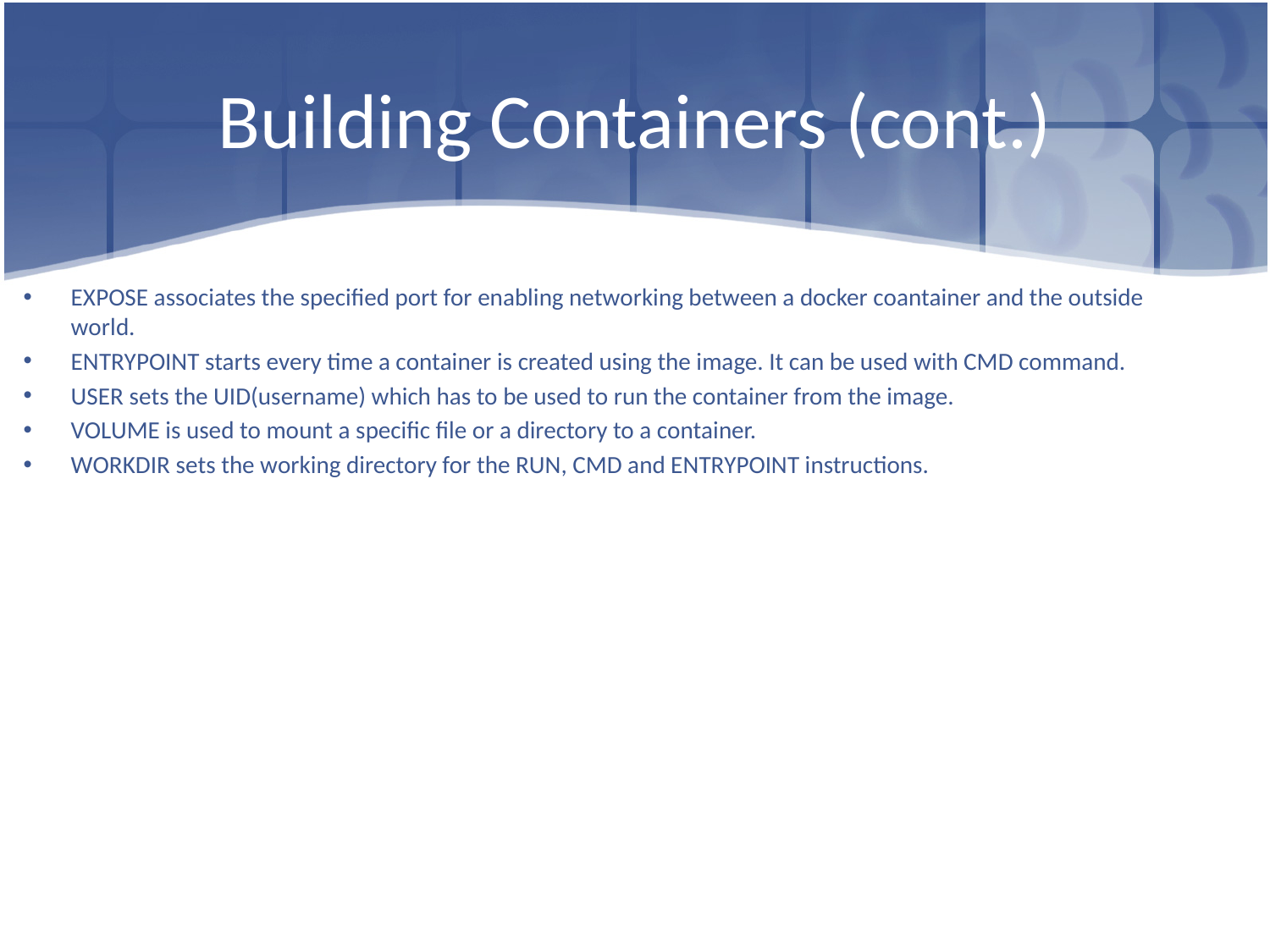

# Building Containers (cont.)
EXPOSE associates the specified port for enabling networking between a docker coantainer and the outside world.
ENTRYPOINT starts every time a container is created using the image. It can be used with CMD command.
USER sets the UID(username) which has to be used to run the container from the image.
VOLUME is used to mount a specific file or a directory to a container.
WORKDIR sets the working directory for the RUN, CMD and ENTRYPOINT instructions.